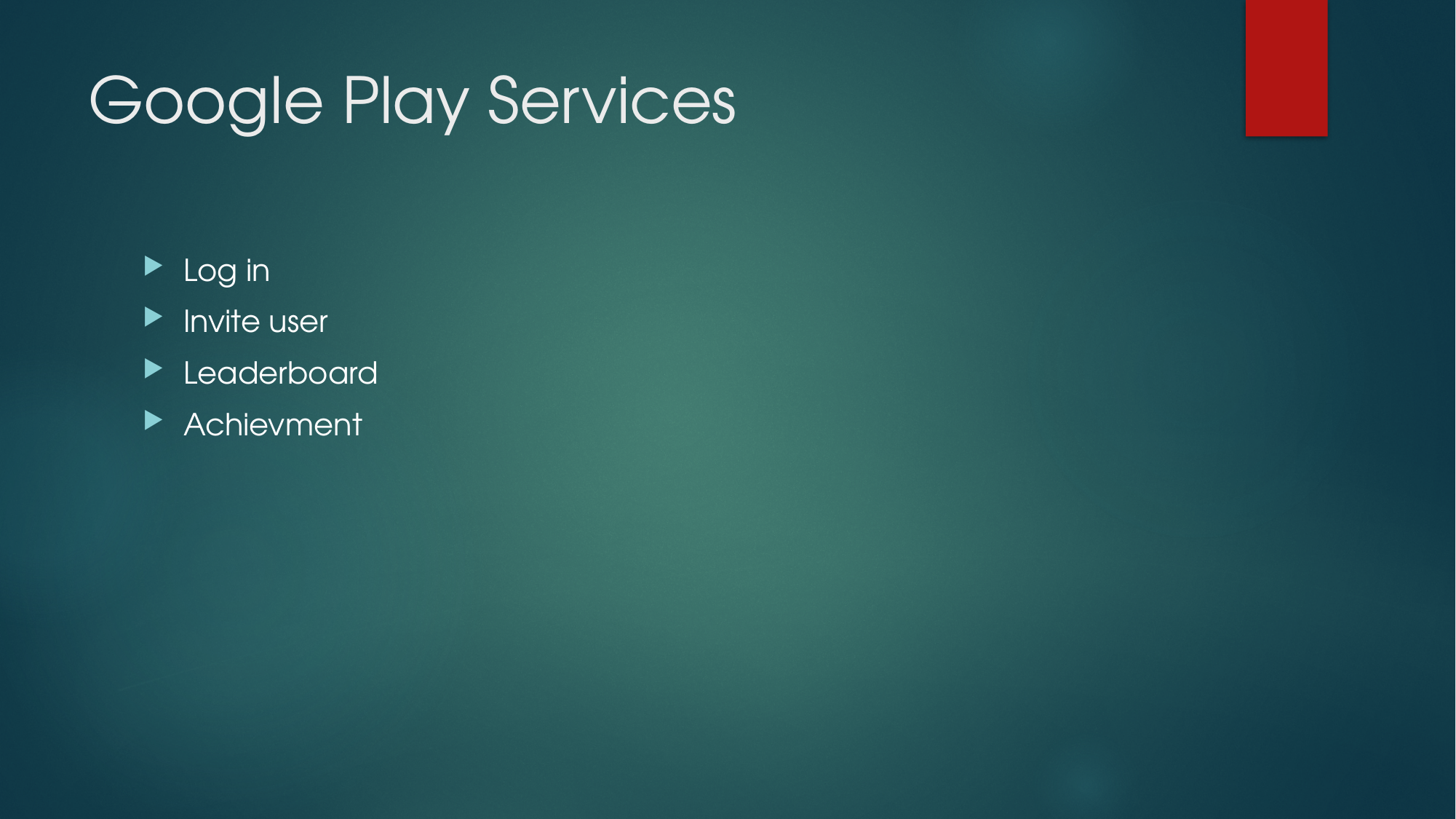

# Google Play Services
Log in
Invite user
Leaderboard
Achievment